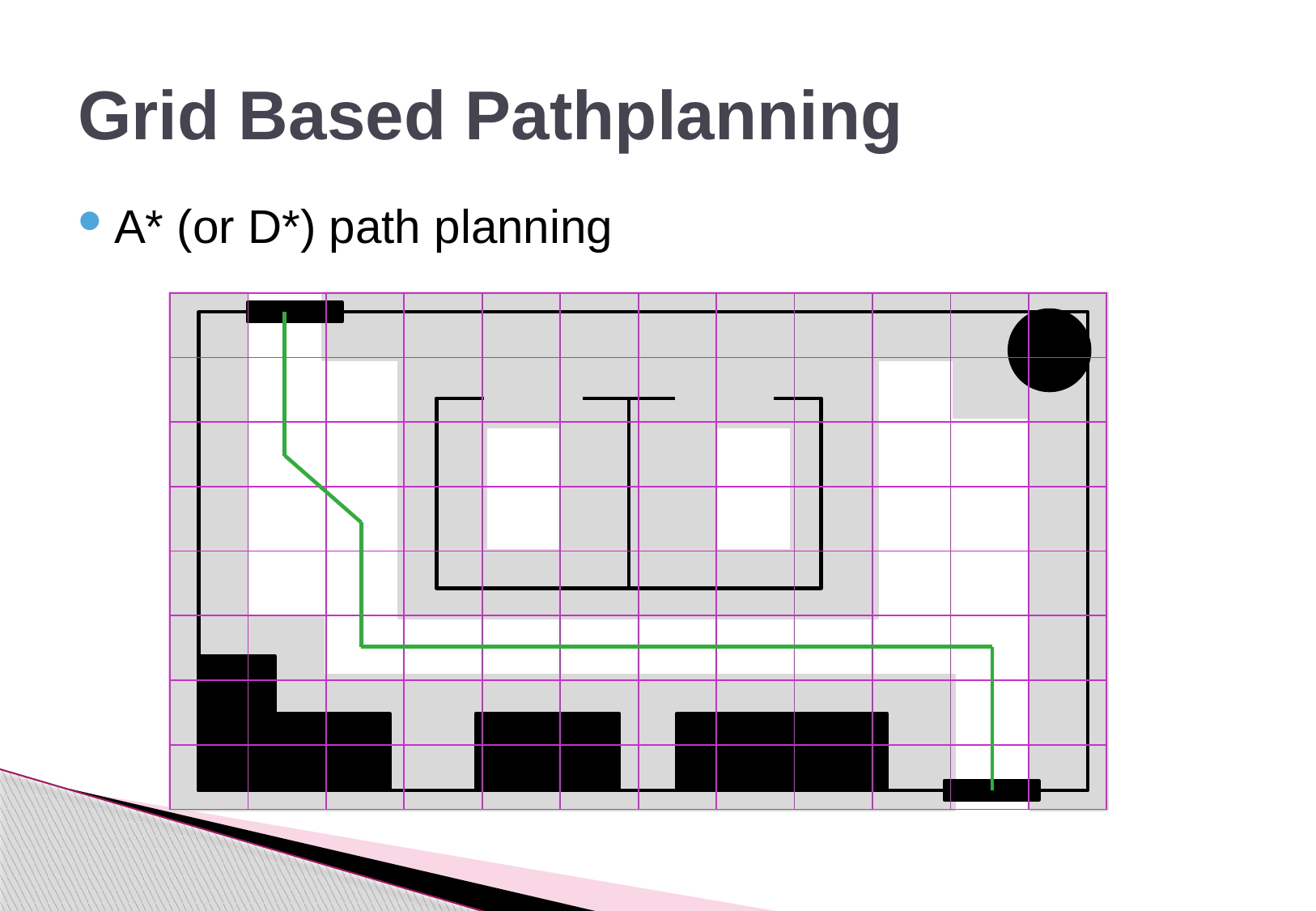

# Grid Based Pathplanning
A* (or D*) path planning

|  |  |  |  |  |  |  |  |  |  |  |  |
| --- | --- | --- | --- | --- | --- | --- | --- | --- | --- | --- | --- |
|  |  |  |  |  |  |  |  |  |  |  |  |
|  |  |  |  |  |  |  |  |  |  |  |  |
|  |  |  |  |  |  |  |  |  |  |  |  |
|  |  |  |  |  |  |  |  |  |  |  |  |
|  |  |  |  |  |  |  |  |  |  |  |  |
|  |  |  |  |  |  |  |  |  |  |  |  |
|  |  |  |  |  |  |  |  |  |  |  |  |